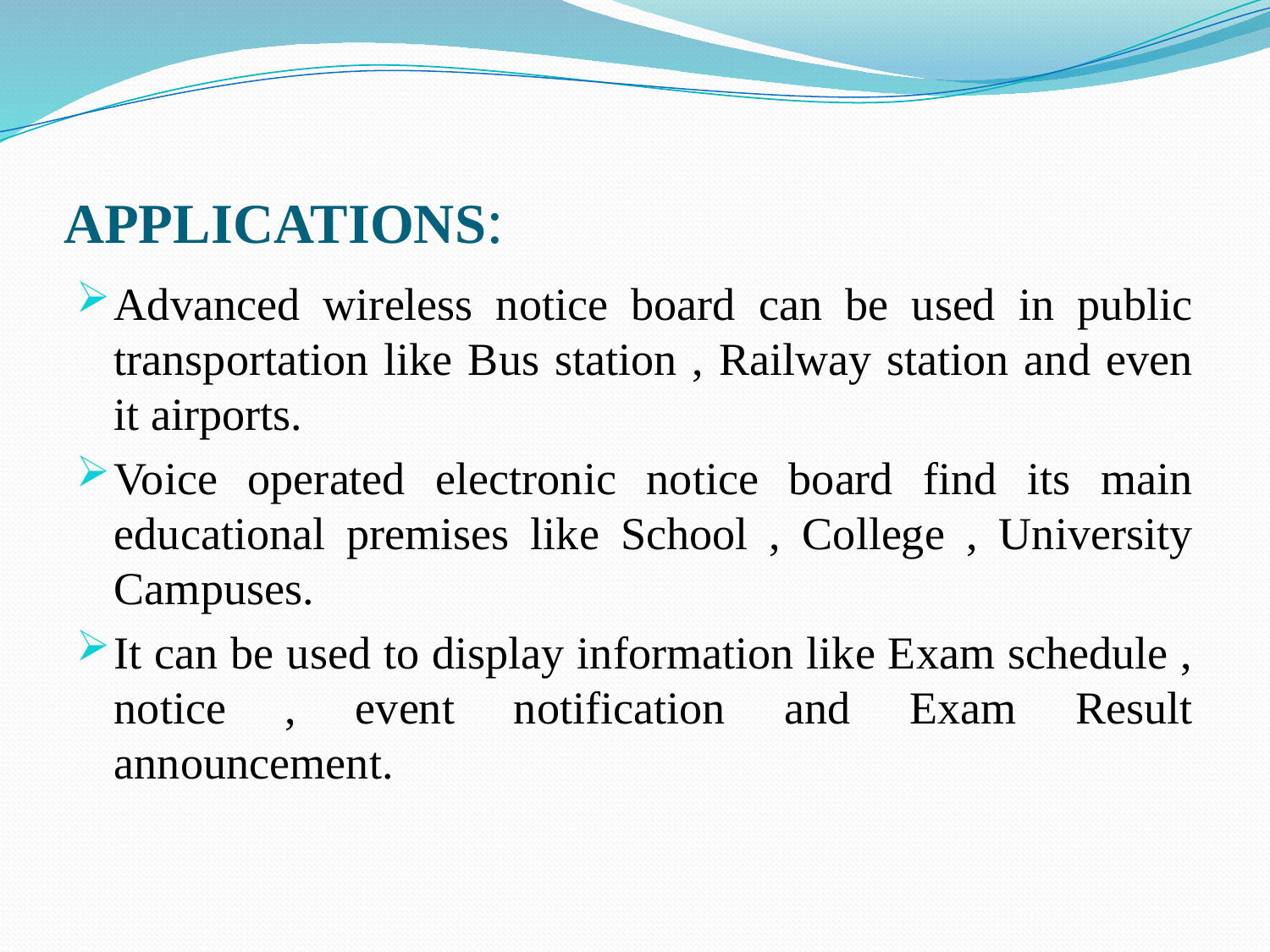

# APPLICATIONS:
Advanced wireless notice board can be used in public transportation like Bus station , Railway station and even it airports.
Voice operated electronic notice board find its main educational premises like School , College , University Campuses.
It can be used to display information like Exam schedule , notice , event notification and Exam Result announcement.